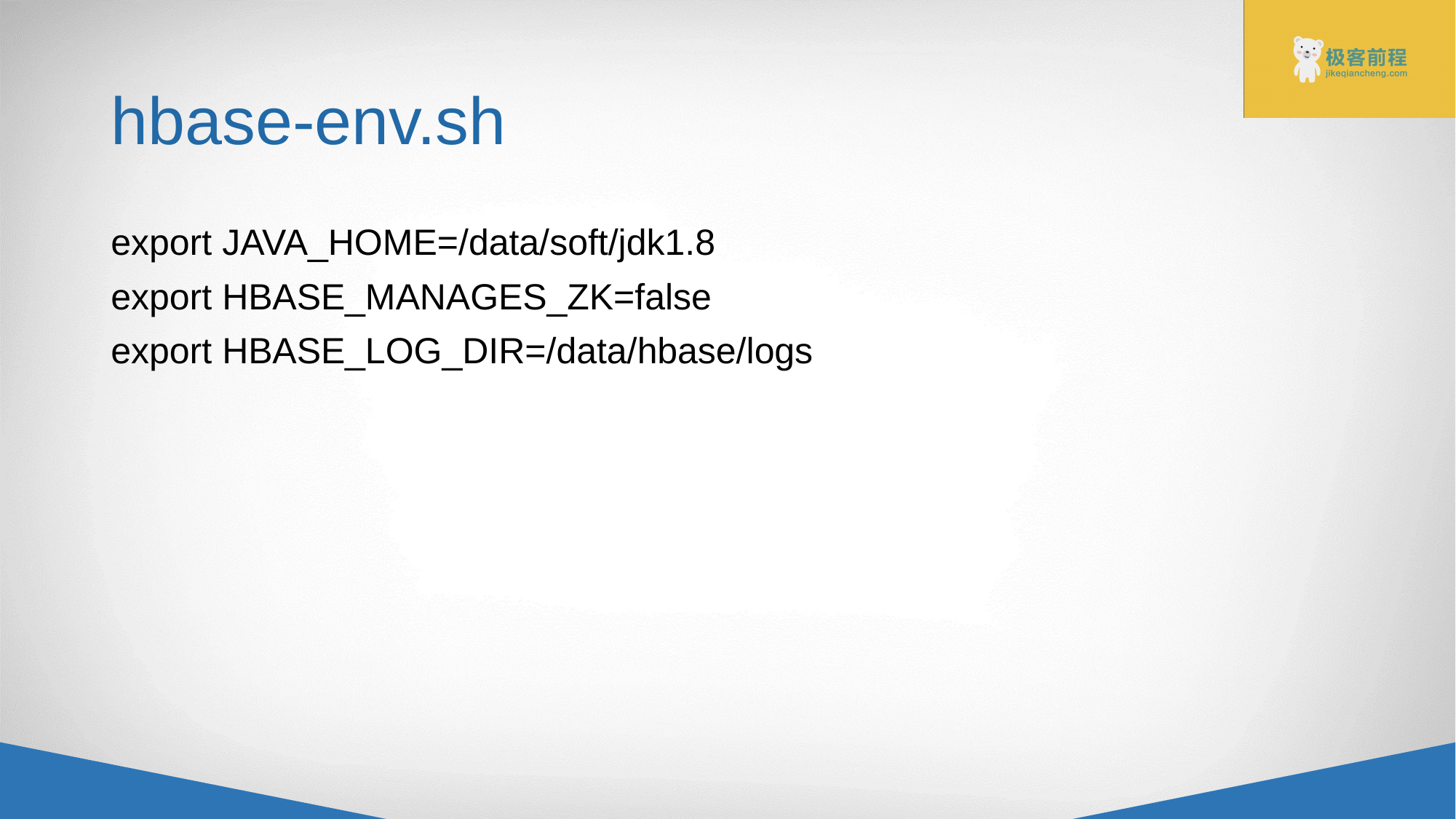

# hbase-env.sh
export JAVA_HOME=/data/soft/jdk1.8
export HBASE_MANAGES_ZK=false
export HBASE_LOG_DIR=/data/hbase/logs